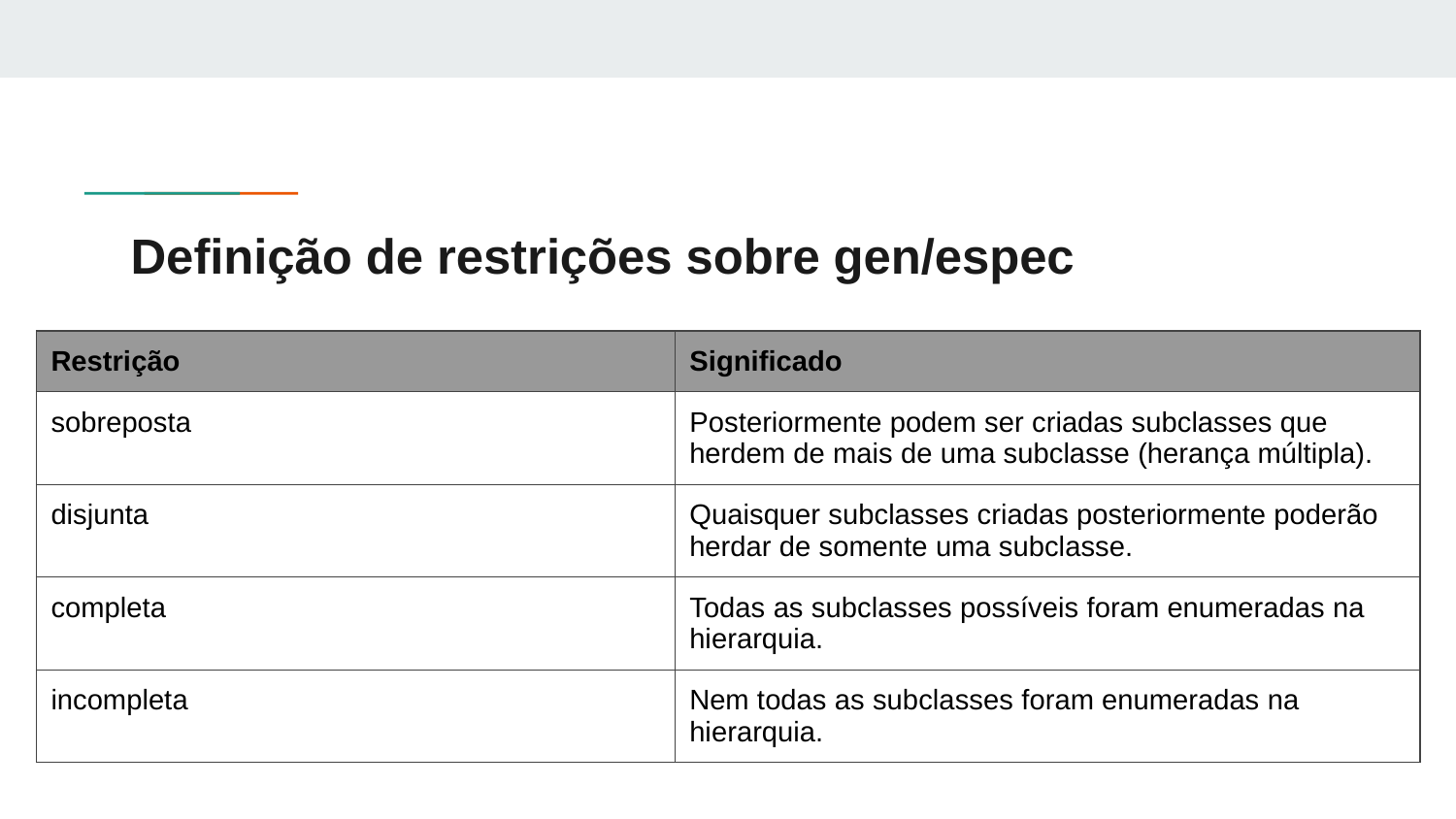

# Definição de restrições sobre gen/espec
| Restrição | Significado |
| --- | --- |
| sobreposta | Posteriormente podem ser criadas subclasses que herdem de mais de uma subclasse (herança múltipla). |
| disjunta | Quaisquer subclasses criadas posteriormente poderão herdar de somente uma subclasse. |
| completa | Todas as subclasses possíveis foram enumeradas na hierarquia. |
| incompleta | Nem todas as subclasses foram enumeradas na hierarquia. |